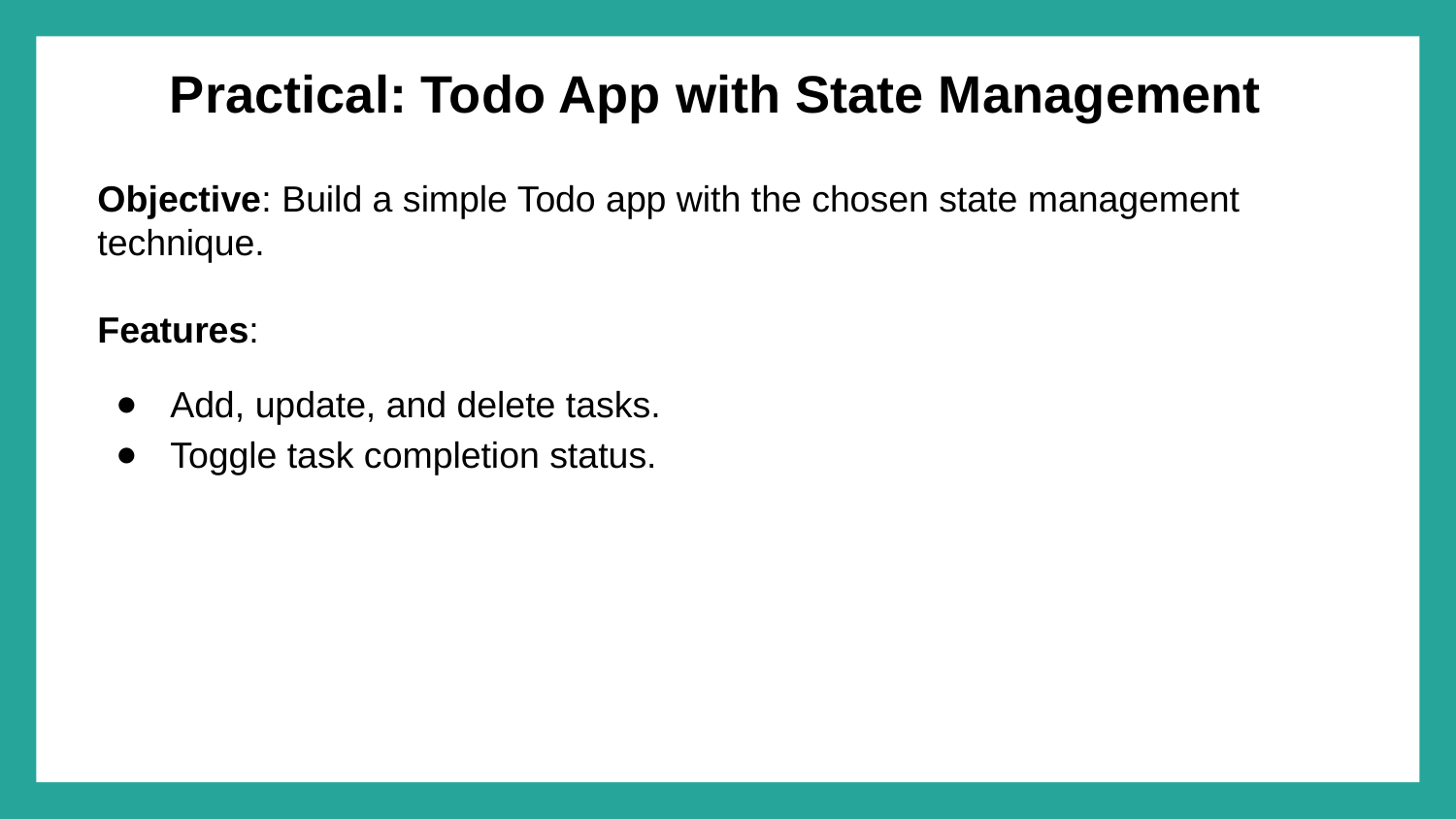

# Practical: Todo App with State Management

Objective: Build a simple Todo app with the chosen state management technique.

Features:
Add, update, and delete tasks.
Toggle task completion status.